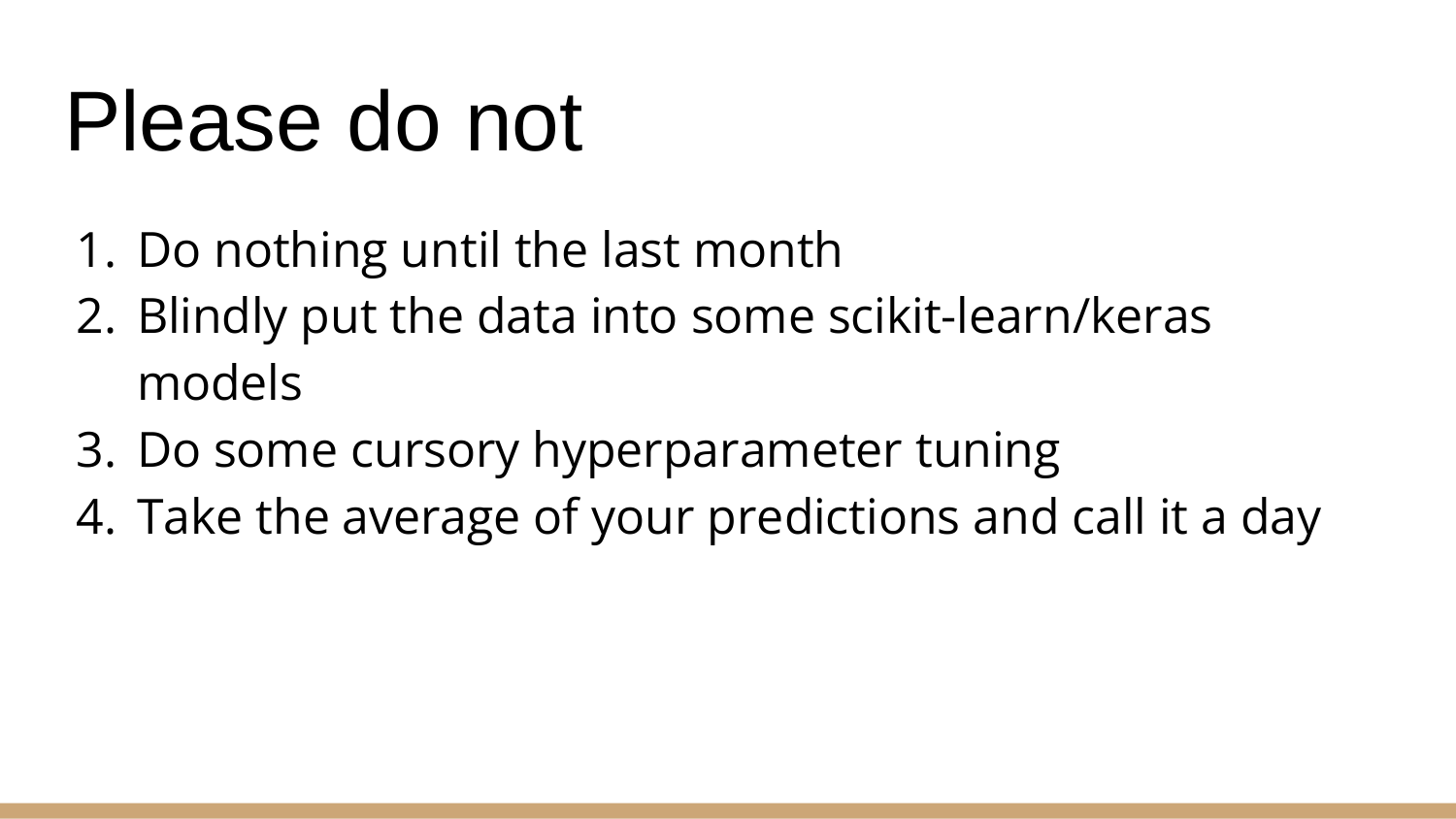

# Please do not
Do nothing until the last month
Blindly put the data into some scikit-learn/keras models
Do some cursory hyperparameter tuning
Take the average of your predictions and call it a day